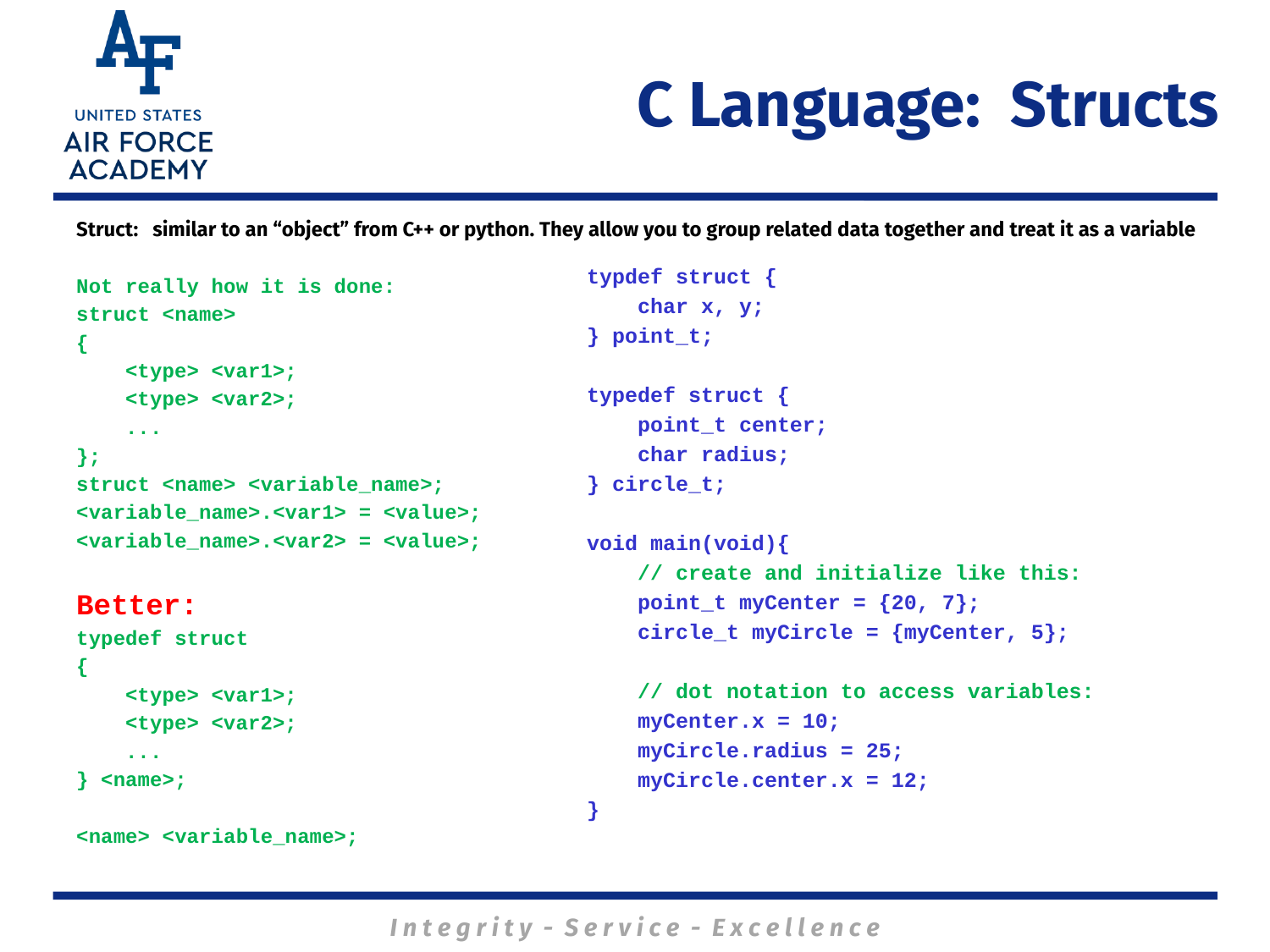

# C Language:  Structs
Struct:   similar to an “object” from C++ or python. They allow you to group related data together and treat it as a variable

Not really how it is done:
struct <name>
{
    <type> <var1>;
    <type> <var2>;
    ...
};
struct <name> <variable_name>;
<variable_name>.<var1> = <value>;
<variable_name>.<var2> = <value>;

Better:
typedef struct
{
    <type> <var1>;
    <type> <var2>;
    ...
} <name>;

<name> <variable_name>;

typdef struct {
    char x, y;
} point_t;

typedef struct {
    point_t center;
    char radius;
} circle_t;

void main(void){
    // create and initialize like this:
    point_t myCenter = {20, 7};
    circle_t myCircle = {myCenter, 5};

    // dot notation to access variables:
    myCenter.x = 10;
    myCircle.radius = 25;
    myCircle.center.x = 12;
}